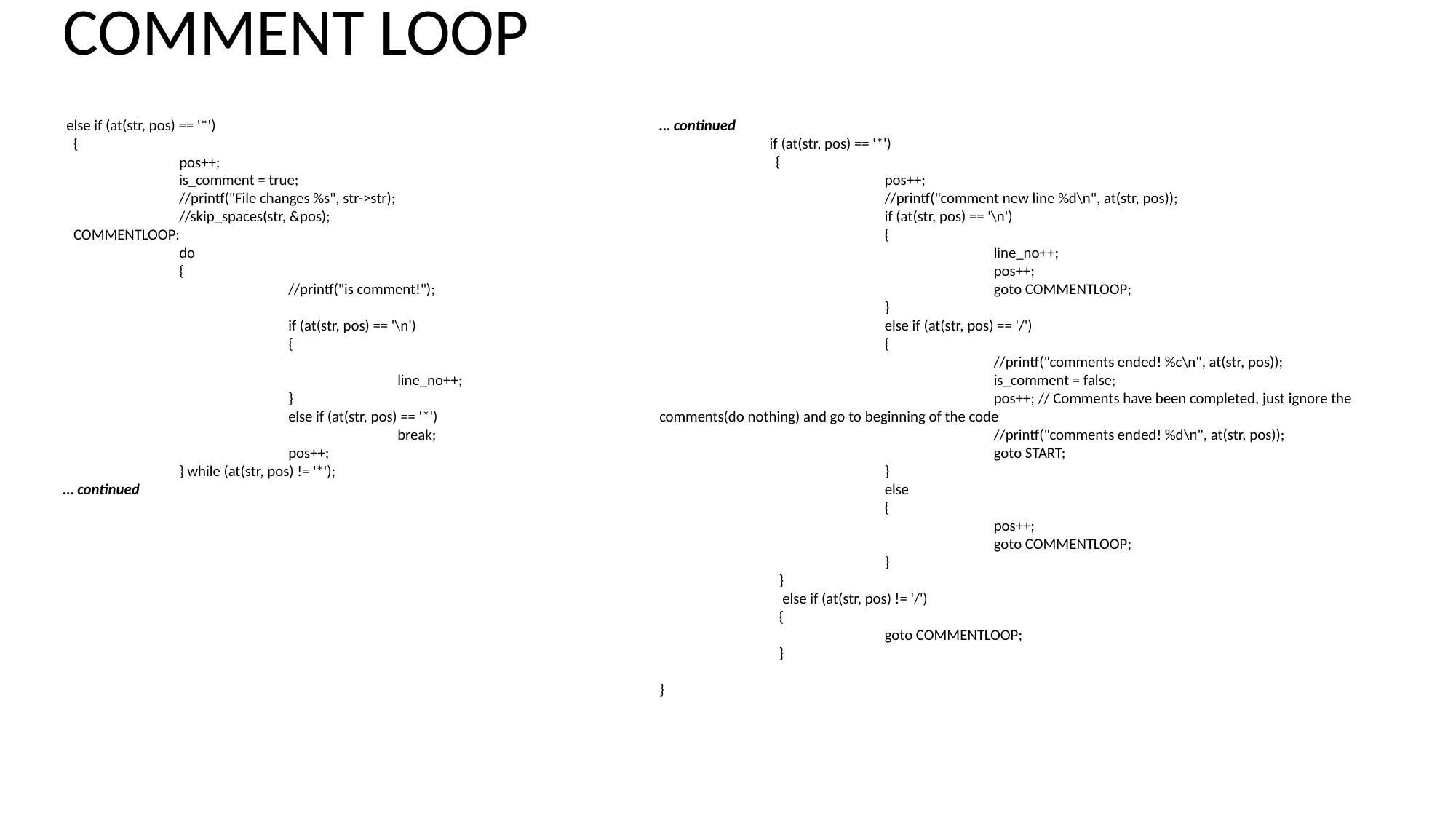

# COMMENT LOOP
 else if (at(str, pos) == '*')
   {
	  pos++;
	  is_comment = true;
	  //printf("File changes %s", str->str);
	  //skip_spaces(str, &pos);
   COMMENTLOOP:
	  do
	  {
		  //printf("is comment!");

		  if (at(str, pos) == '\n')
		  {

			  line_no++;
		  }
		  else if (at(str, pos) == '*')
			  break;
		  pos++;
	  } while (at(str, pos) != '*');
… continued

… continued
                                if (at(str, pos) == '*')
	  {
		  pos++;
		  //printf("comment new line %d\n", at(str, pos));
		  if (at(str, pos) == '\n')
		  {
			  line_no++;
			  pos++;
			  goto COMMENTLOOP;
		  }
		  else if (at(str, pos) == '/')
		  {
			  //printf("comments ended! %c\n", at(str, pos));
			  is_comment = false;
			  pos++; // Comments have been completed, just ignore the comments(do nothing) and go to beginning of the code
			  //printf("comments ended! %d\n", at(str, pos));
			  goto START;
		  }
		  else
		  {
			  pos++;
			  goto COMMENTLOOP;
		  }
	   }
	    else if (at(str, pos) != '/')
	   {
		  goto COMMENTLOOP;
	   }

}